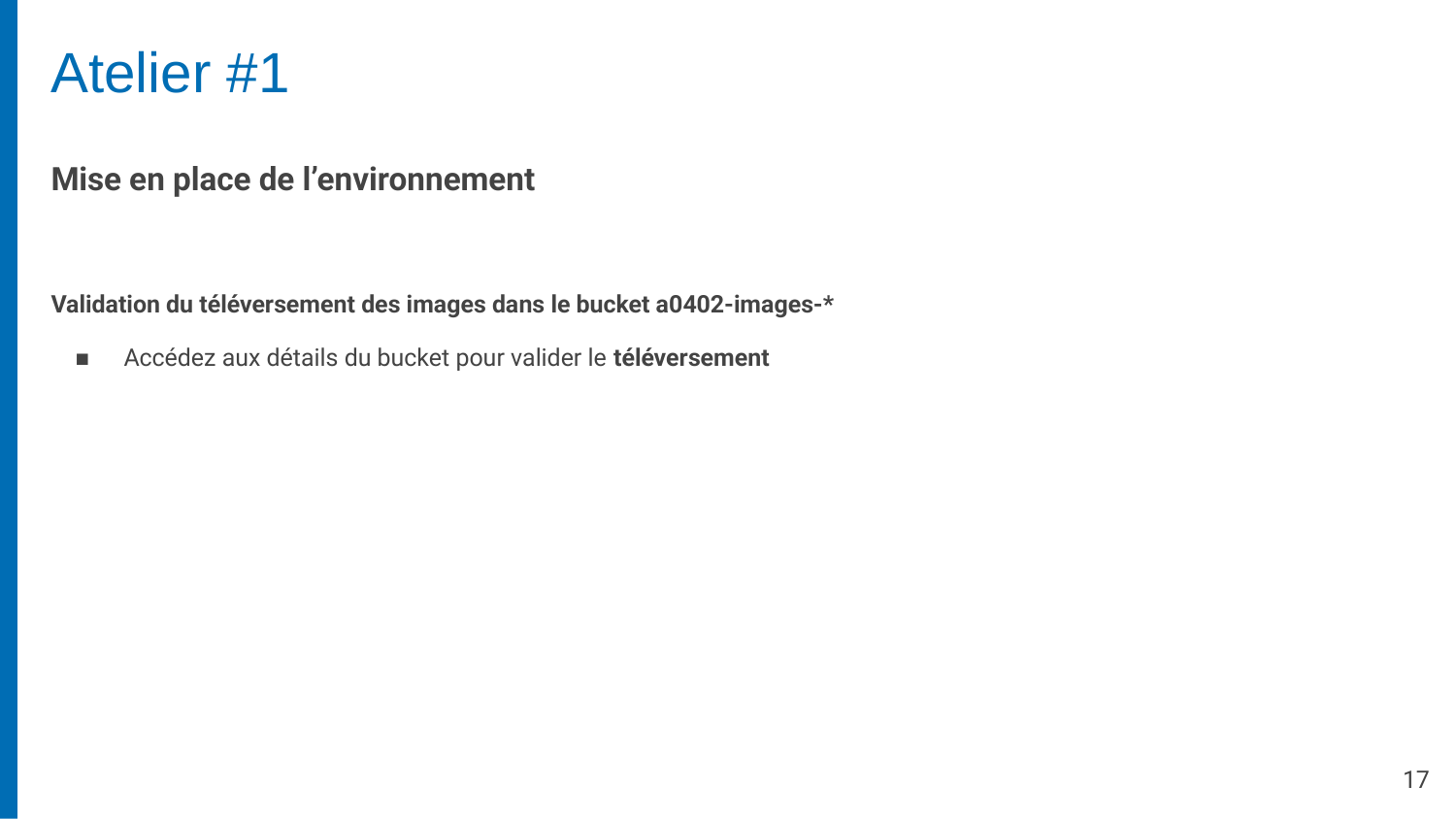

# Atelier #1
Mise en place de l’environnement
Validation du téléversement des images dans le bucket a0402-images-*
Accédez aux détails du bucket pour valider le téléversement

17